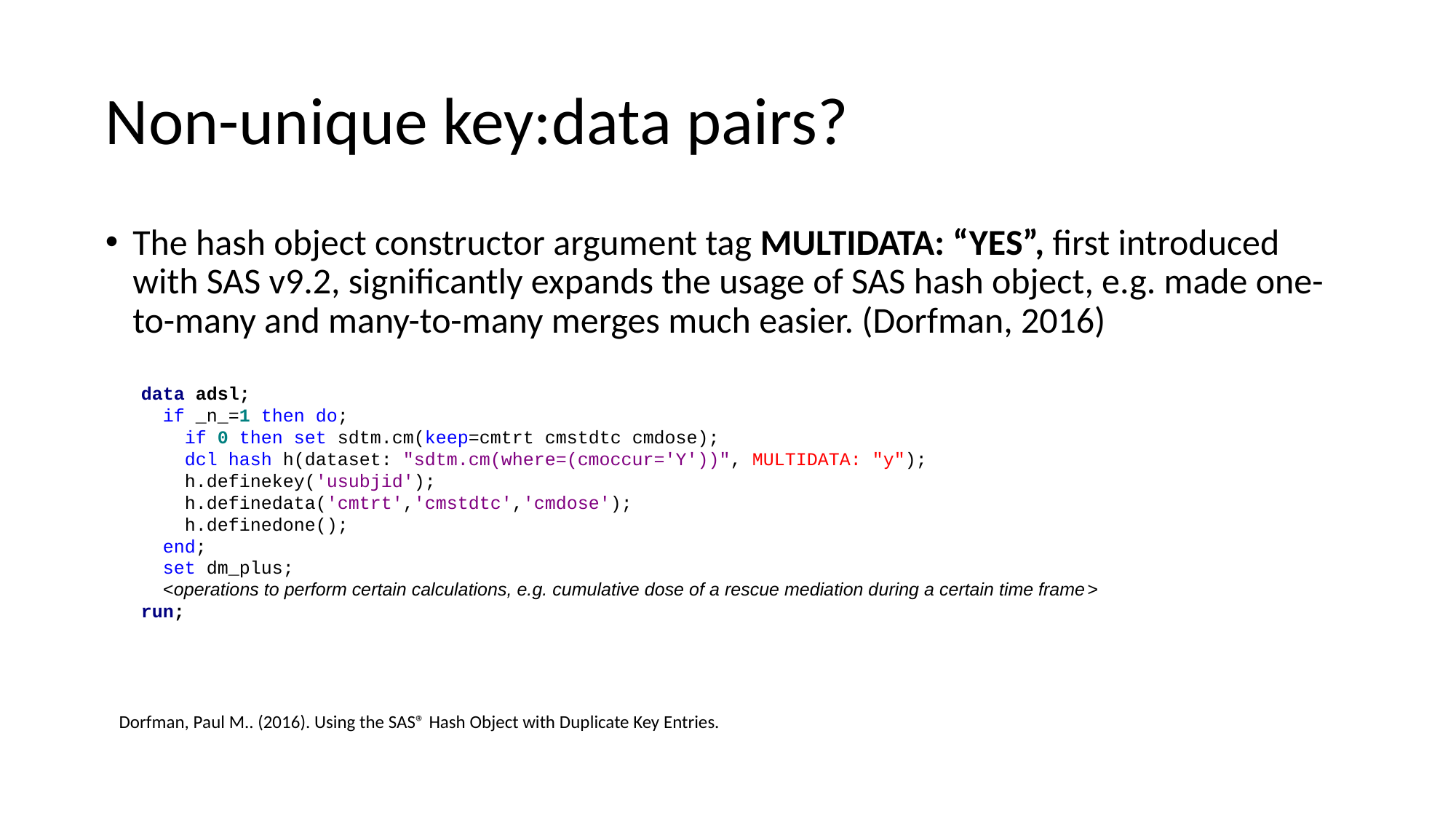

# Non-unique key:data pairs?
The hash object constructor argument tag MULTIDATA: “YES”, first introduced with SAS v9.2, significantly expands the usage of SAS hash object, e.g. made one-to-many and many-to-many merges much easier. (Dorfman, 2016)
data adsl;
  if _n_=1 then do;
    if 0 then set sdtm.cm(keep=cmtrt cmstdtc cmdose);
    dcl hash h(dataset: "sdtm.cm(where=(cmoccur='Y'))", MULTIDATA: "y");
    h.definekey('usubjid');
    h.definedata('cmtrt','cmstdtc','cmdose');
    h.definedone();
  end;
  set dm_plus;
  <operations to perform certain calculations, e.g. cumulative dose of a rescue mediation during a certain time frame>
run;
Dorfman, Paul M.. (2016). Using the SAS® Hash Object with Duplicate Key Entries.